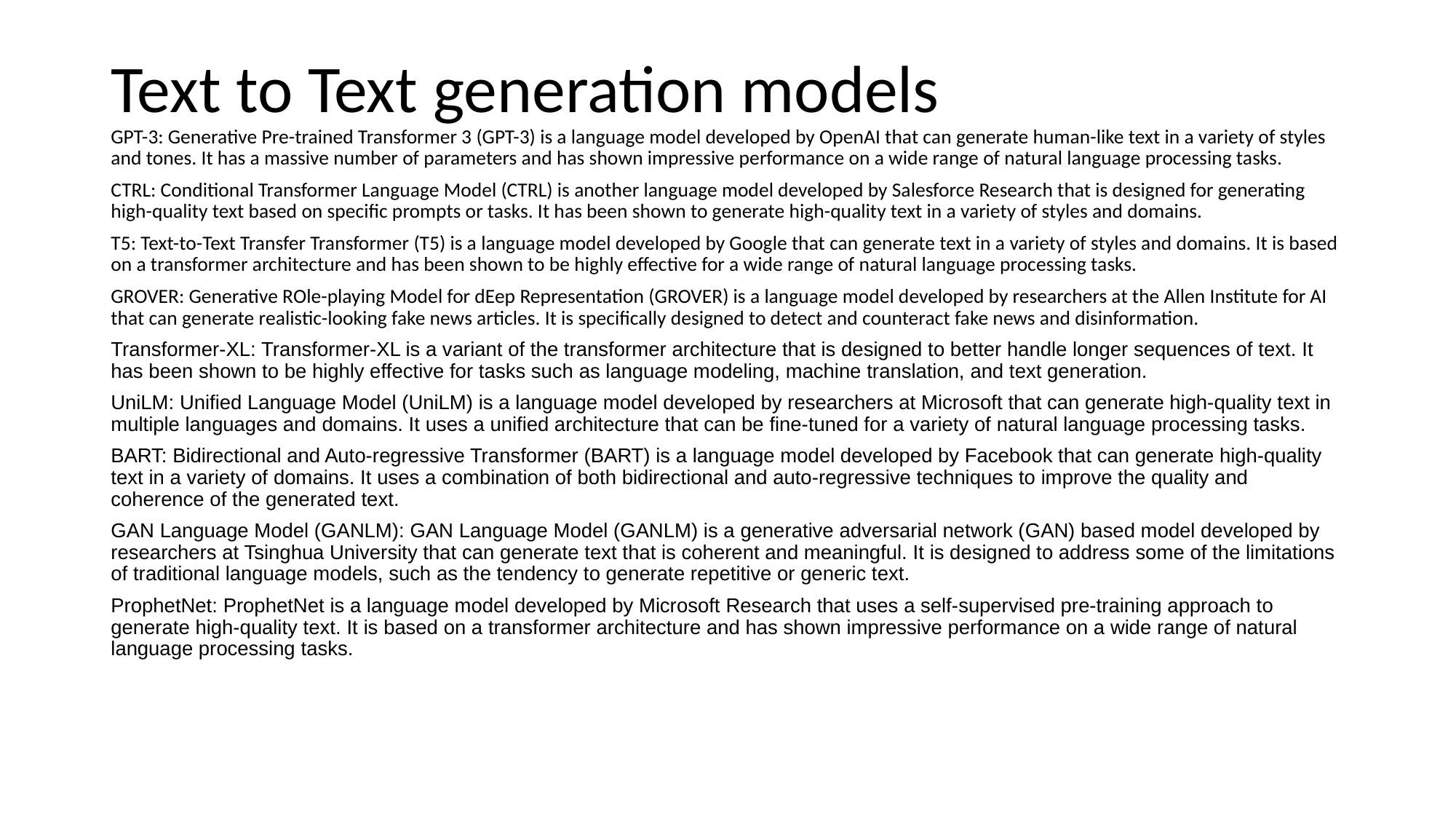

# Text to Text generation models
GPT-3: Generative Pre-trained Transformer 3 (GPT-3) is a language model developed by OpenAI that can generate human-like text in a variety of styles and tones. It has a massive number of parameters and has shown impressive performance on a wide range of natural language processing tasks.
CTRL: Conditional Transformer Language Model (CTRL) is another language model developed by Salesforce Research that is designed for generating high-quality text based on specific prompts or tasks. It has been shown to generate high-quality text in a variety of styles and domains.
T5: Text-to-Text Transfer Transformer (T5) is a language model developed by Google that can generate text in a variety of styles and domains. It is based on a transformer architecture and has been shown to be highly effective for a wide range of natural language processing tasks.
GROVER: Generative ROle-playing Model for dEep Representation (GROVER) is a language model developed by researchers at the Allen Institute for AI that can generate realistic-looking fake news articles. It is specifically designed to detect and counteract fake news and disinformation.
Transformer-XL: Transformer-XL is a variant of the transformer architecture that is designed to better handle longer sequences of text. It has been shown to be highly effective for tasks such as language modeling, machine translation, and text generation.
UniLM: Unified Language Model (UniLM) is a language model developed by researchers at Microsoft that can generate high-quality text in multiple languages and domains. It uses a unified architecture that can be fine-tuned for a variety of natural language processing tasks.
BART: Bidirectional and Auto-regressive Transformer (BART) is a language model developed by Facebook that can generate high-quality text in a variety of domains. It uses a combination of both bidirectional and auto-regressive techniques to improve the quality and coherence of the generated text.
GAN Language Model (GANLM): GAN Language Model (GANLM) is a generative adversarial network (GAN) based model developed by researchers at Tsinghua University that can generate text that is coherent and meaningful. It is designed to address some of the limitations of traditional language models, such as the tendency to generate repetitive or generic text.
ProphetNet: ProphetNet is a language model developed by Microsoft Research that uses a self-supervised pre-training approach to generate high-quality text. It is based on a transformer architecture and has shown impressive performance on a wide range of natural language processing tasks.